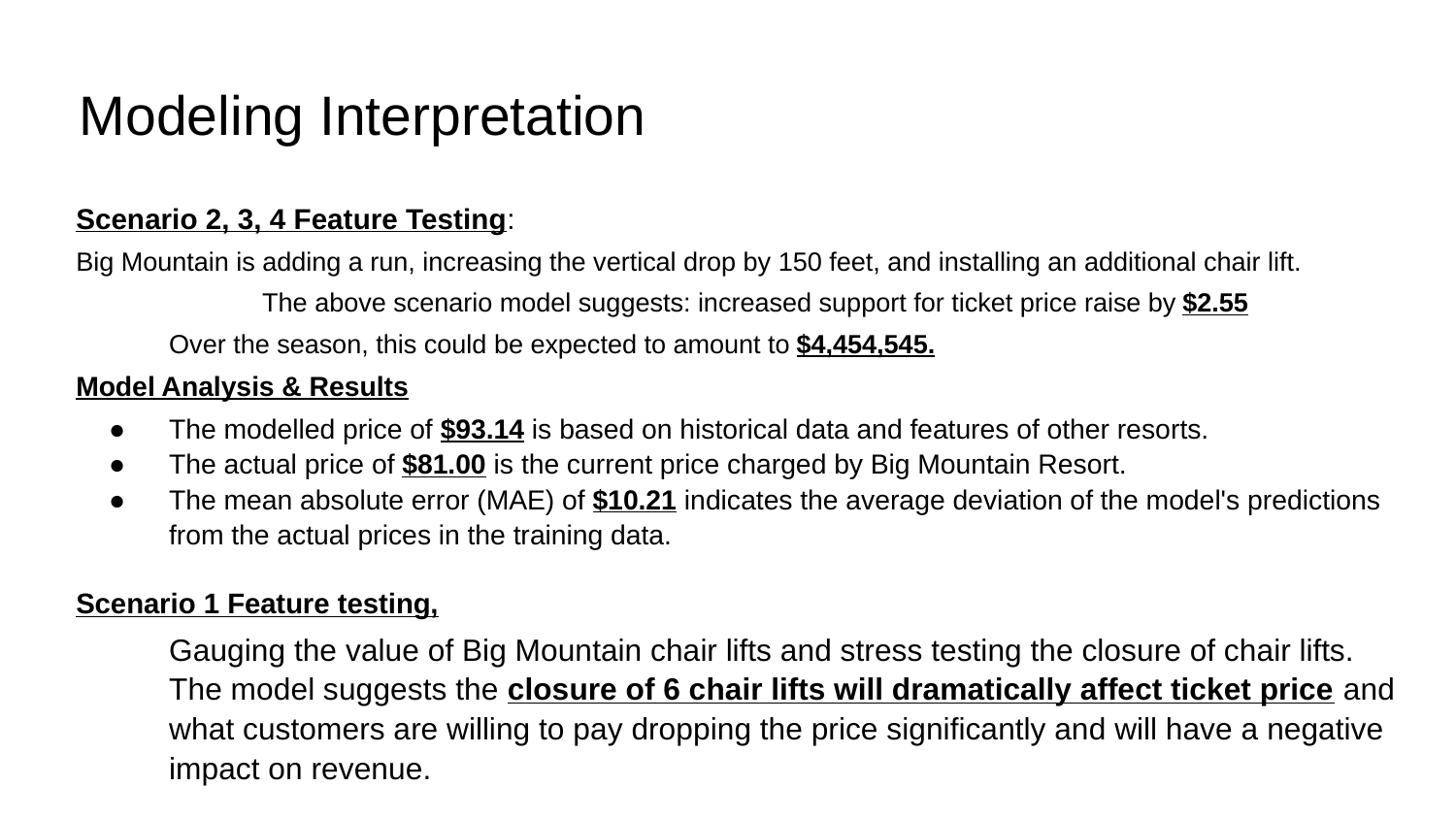

# Modeling Interpretation
Scenario 2, 3, 4 Feature Testing:
Big Mountain is adding a run, increasing the vertical drop by 150 feet, and installing an additional chair lift.
The above scenario model suggests: increased support for ticket price raise by $2.55
Over the season, this could be expected to amount to $4,454,545.
Model Analysis & Results
The modelled price of $93.14 is based on historical data and features of other resorts.
The actual price of $81.00 is the current price charged by Big Mountain Resort.
The mean absolute error (MAE) of $10.21 indicates the average deviation of the model's predictions from the actual prices in the training data.

Scenario 1 Feature testing,
Gauging the value of Big Mountain chair lifts and stress testing the closure of chair lifts. The model suggests the closure of 6 chair lifts will dramatically affect ticket price and what customers are willing to pay dropping the price significantly and will have a negative impact on revenue.